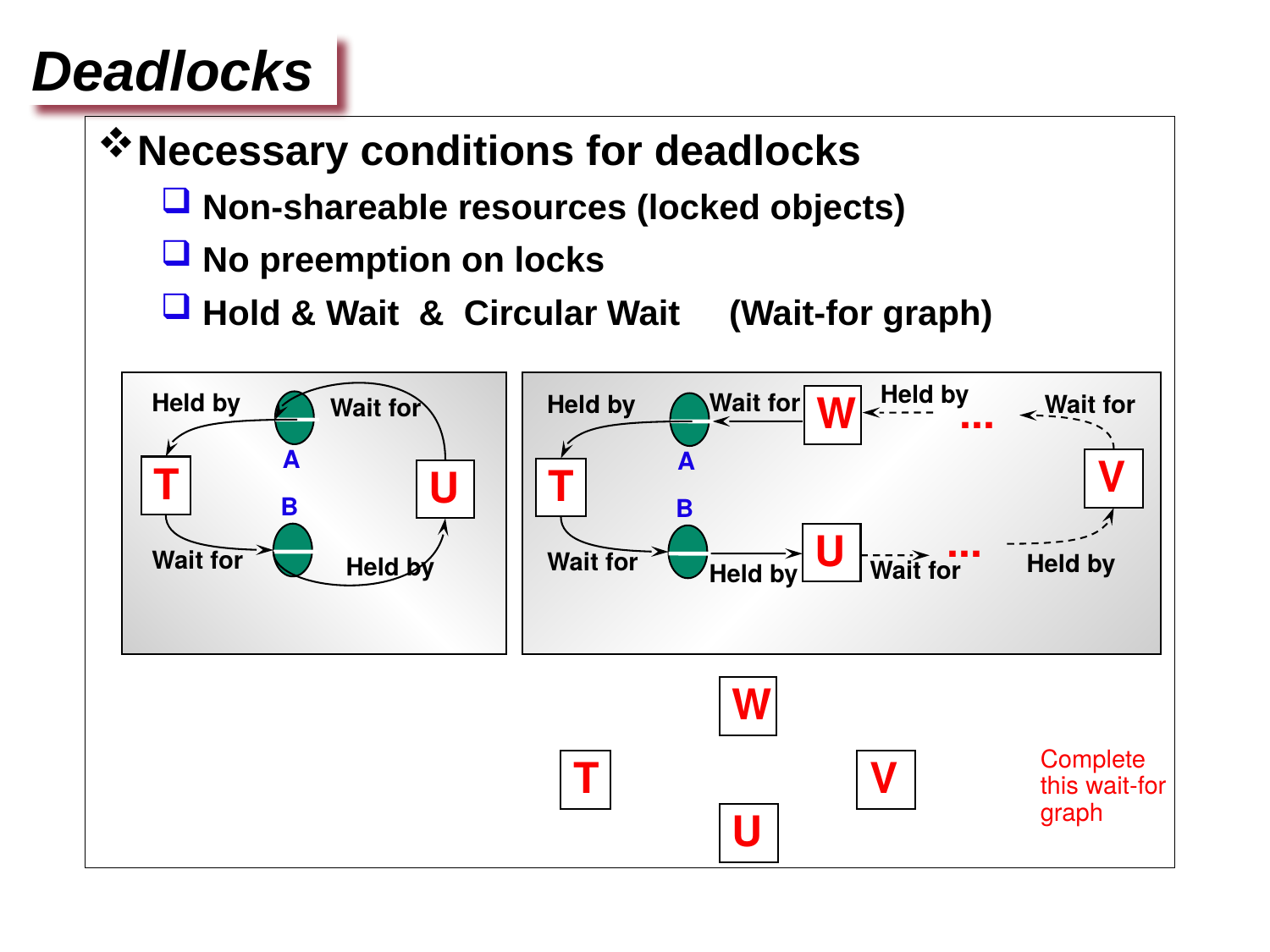

# Deadlocks
Necessary conditions for deadlocks
 Non-shareable resources (locked objects)
 No preemption on locks
 Hold & Wait  &  Circular Wait     (Wait-for graph)

Held by
Held by
Wait for
Held by
W
...
Wait for
Wait for

A
A
V
T
T
U
B
B
...

U

Wait for
Wait for
Held by
Held by
Wait for

Held by

W
Complete
this wait-for
graph
T
V
U